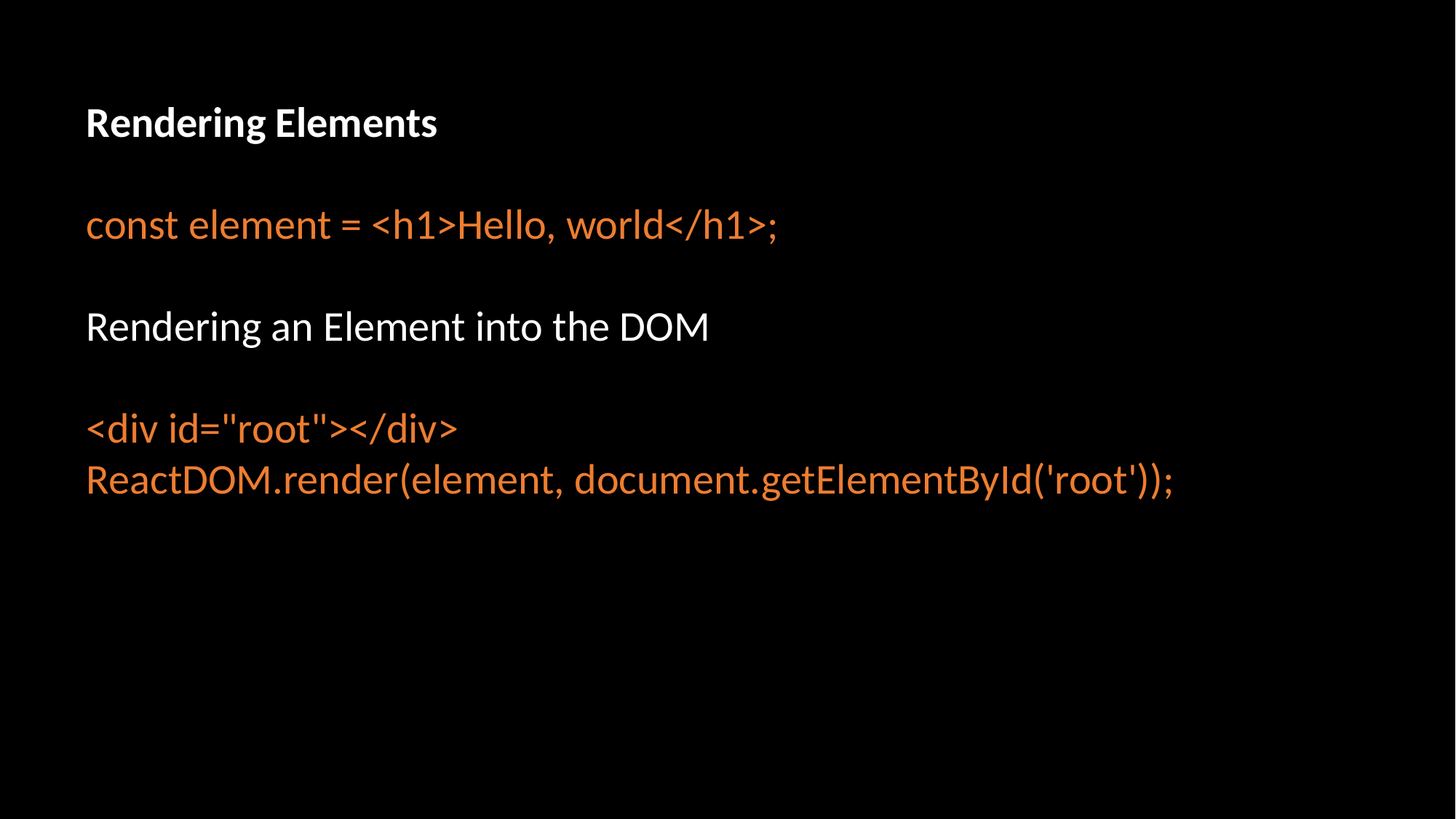

Rendering Elements

const element = <h1>Hello, world</h1>;

Rendering an Element into the DOM

<div id="root"></div>
ReactDOM.render(element, document.getElementById('root'));